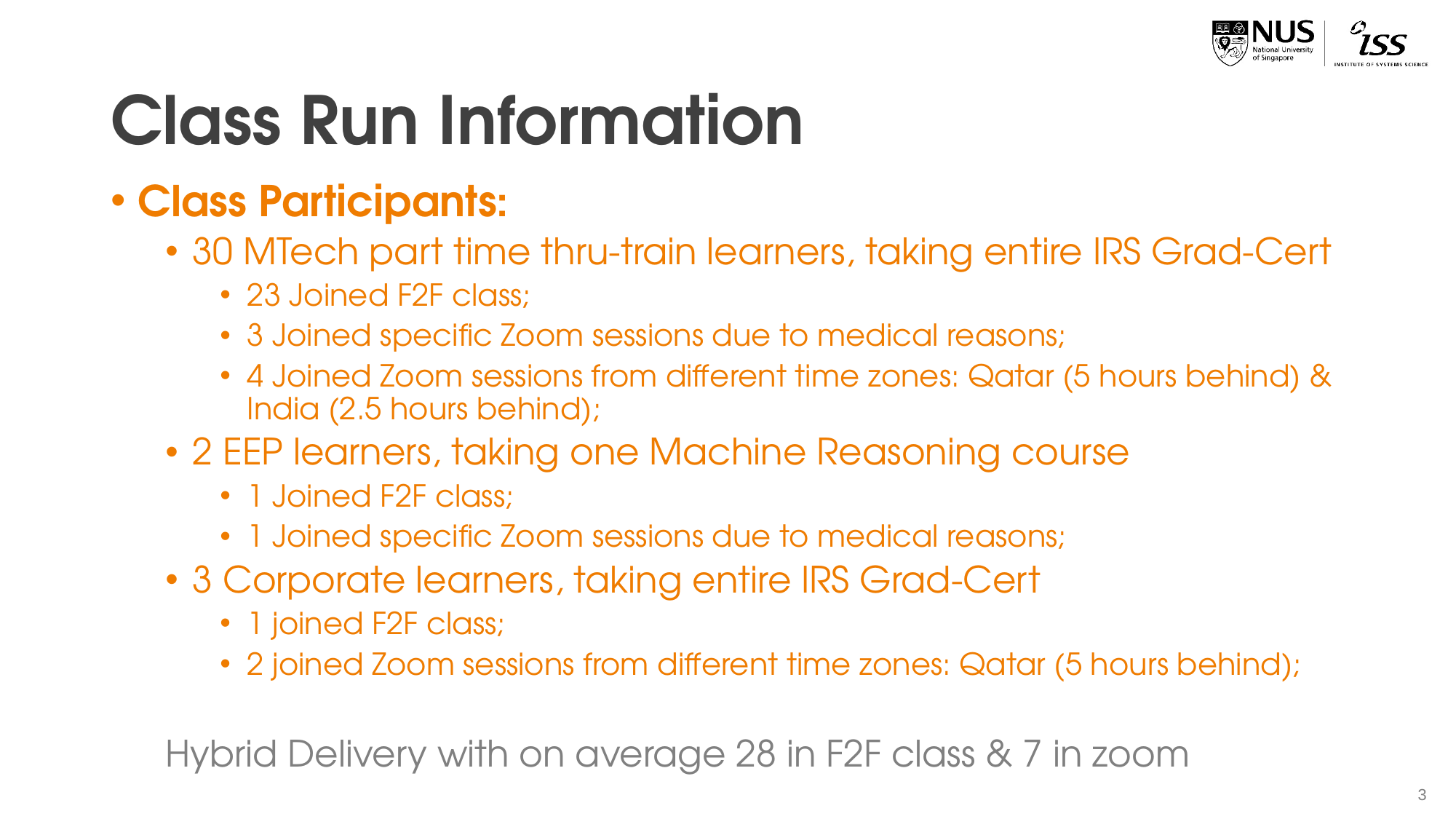

# Class Run Information
Class Participants:
30 MTech part time thru-train learners, taking entire IRS Grad-Cert
23 Joined F2F class;
3 Joined specific Zoom sessions due to medical reasons;
4 Joined Zoom sessions from different time zones: Qatar (5 hours behind) & India (2.5 hours behind);
2 EEP learners, taking one Machine Reasoning course
1 Joined F2F class;
1 Joined specific Zoom sessions due to medical reasons;
3 Corporate learners, taking entire IRS Grad-Cert
1 joined F2F class;
2 joined Zoom sessions from different time zones: Qatar (5 hours behind);

Hybrid Delivery with on average 28 in F2F class & 7 in zoom

3